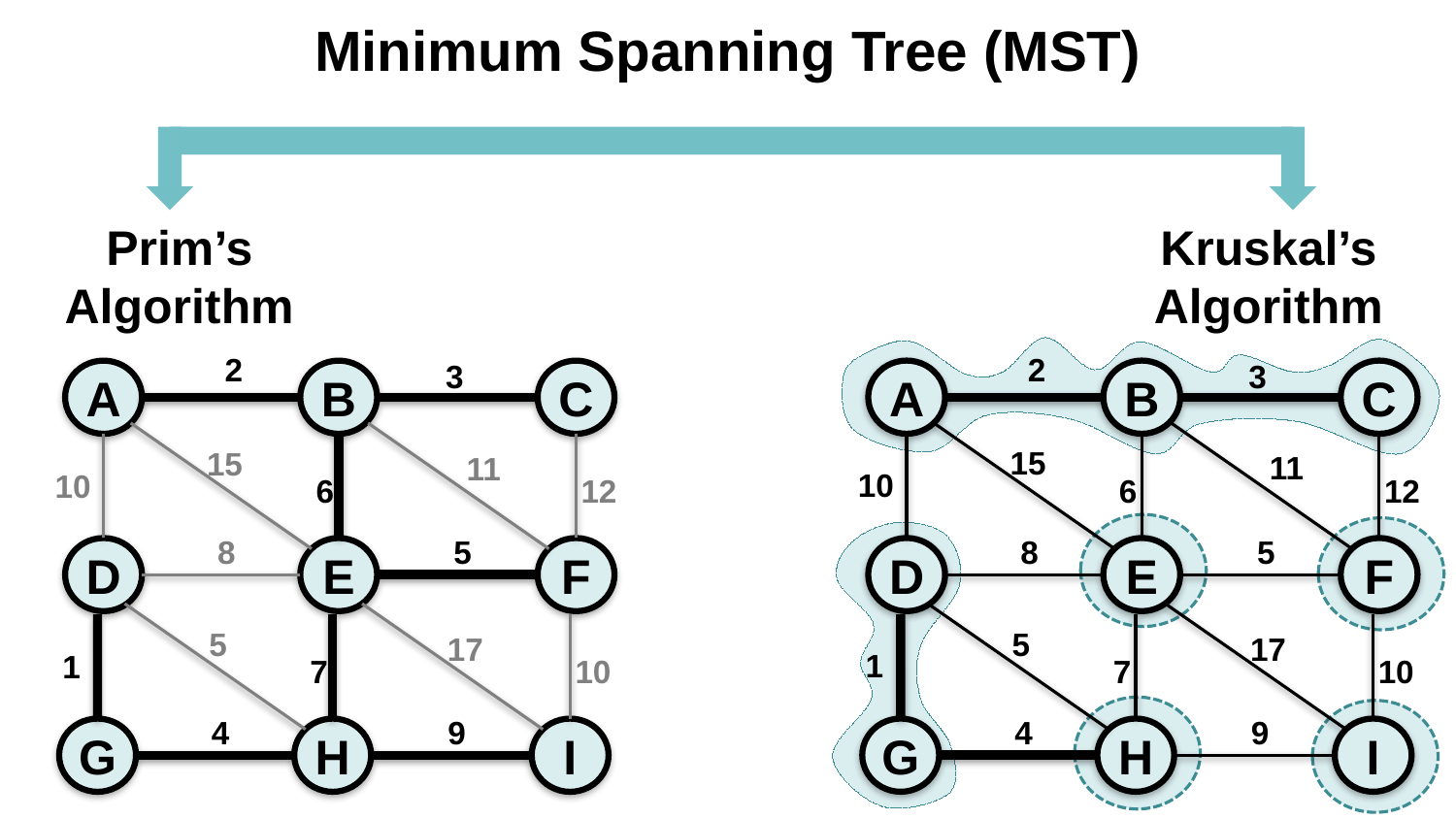

Minimum Spanning Tree (MST)

Prim’s
Algorithm
Kruskal’s
Algorithm

2
2
3
3
A
B
C
A
B
C
15
15
11
11
10
10
6
12
6
12

8
5
8
5
D
E
F
D
E
F
5
5
17
17
1
1
7
10
7
10

4
9
4
9
G
H
I
G
H
I